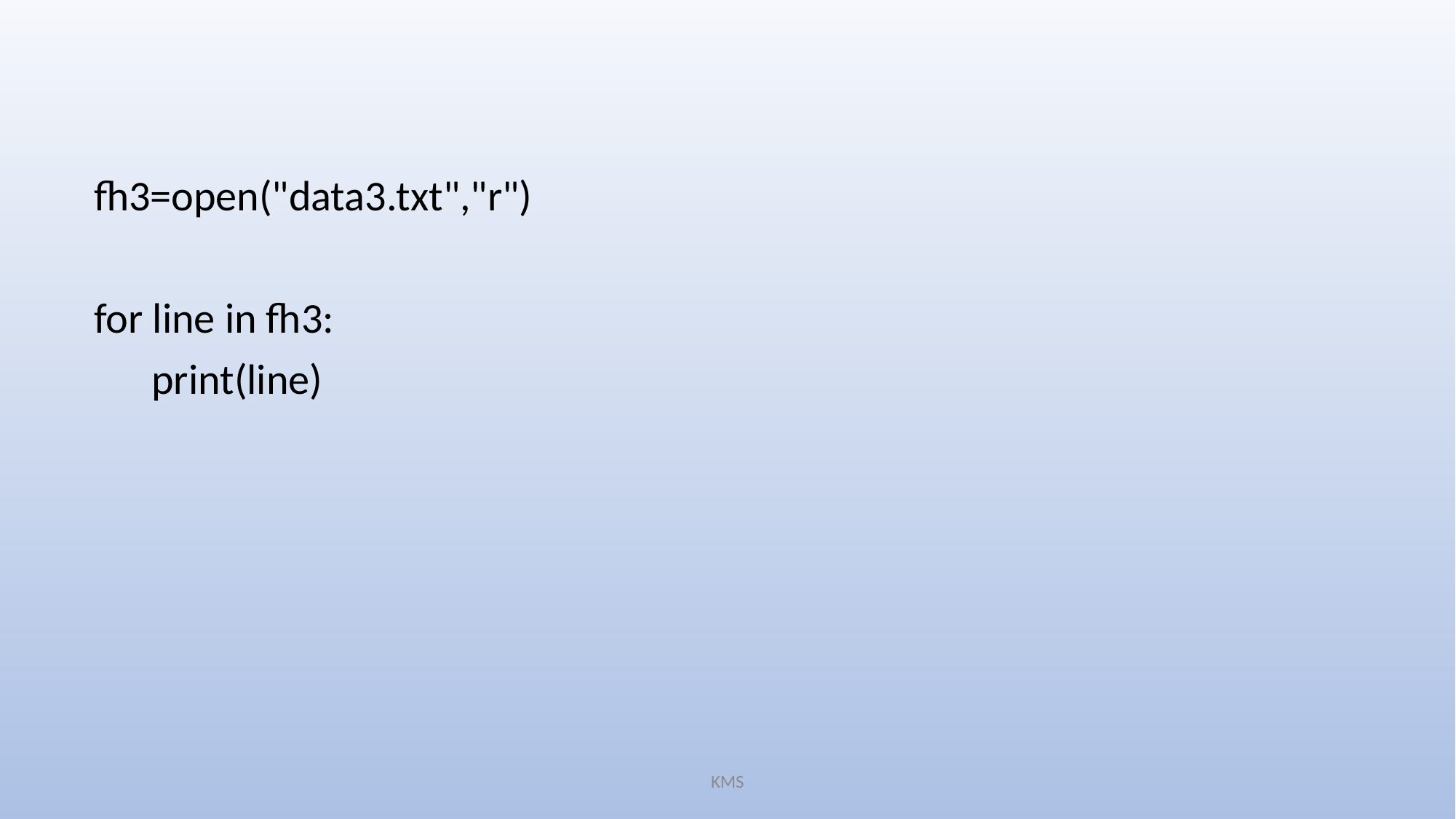

fh3=open("data3.txt","r")

for line in fh3:
      print(line)
KMS